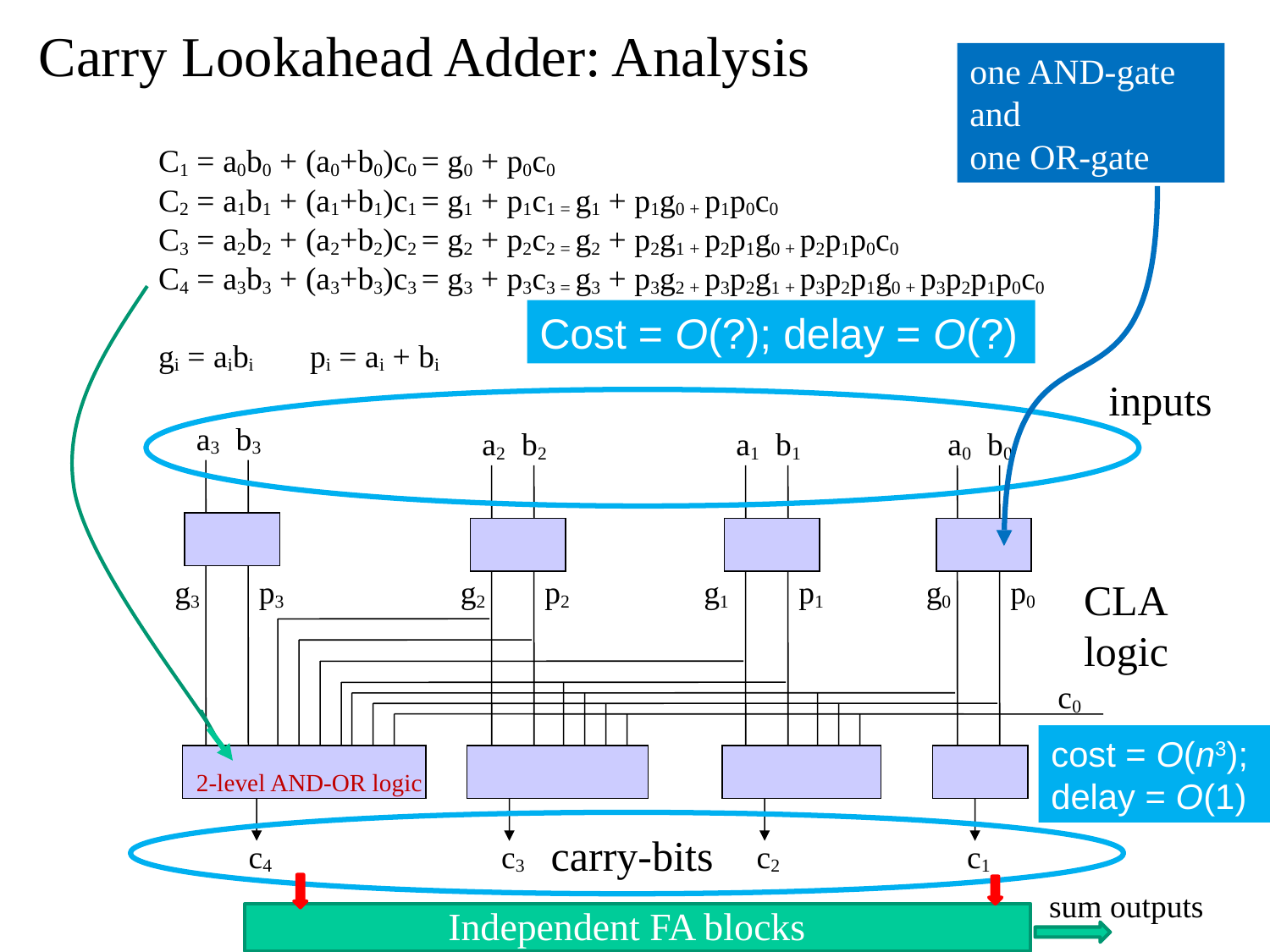

# Carry Lookahead Adder: Analysis
one AND-gate and
one OR-gate
C1 = a0b0 + (a0+b0)c0 = g0 + p0c0
C2 = a1b1 + (a1+b1)c1 = g1 + p1c1 = g1 + p1g0 + p1p0c0
C3 = a2b2 + (a2+b2)c2 = g2 + p2c2 = g2 + p2g1 + p2p1g0 + p2p1p0c0
C4 = a3b3 + (a3+b3)c3 = g3 + p3c3 = g3 + p3g2 + p3p2g1 + p3p2p1g0 + p3p2p1p0c0

gi = aibi       pi = ai + bi

Cost = O(?); delay = O(?)
inputs

a3  b3
a2  b2
a1  b1
a0  b0

g3

 p3

g2
 p2
g1
 p1
g0
 p0

c0

c4
c3
c2
c1
CLA logic
cost = O(n3);
delay = O(1)
2-level AND-OR logic

carry-bits

sum outputs

Independent FA blocks